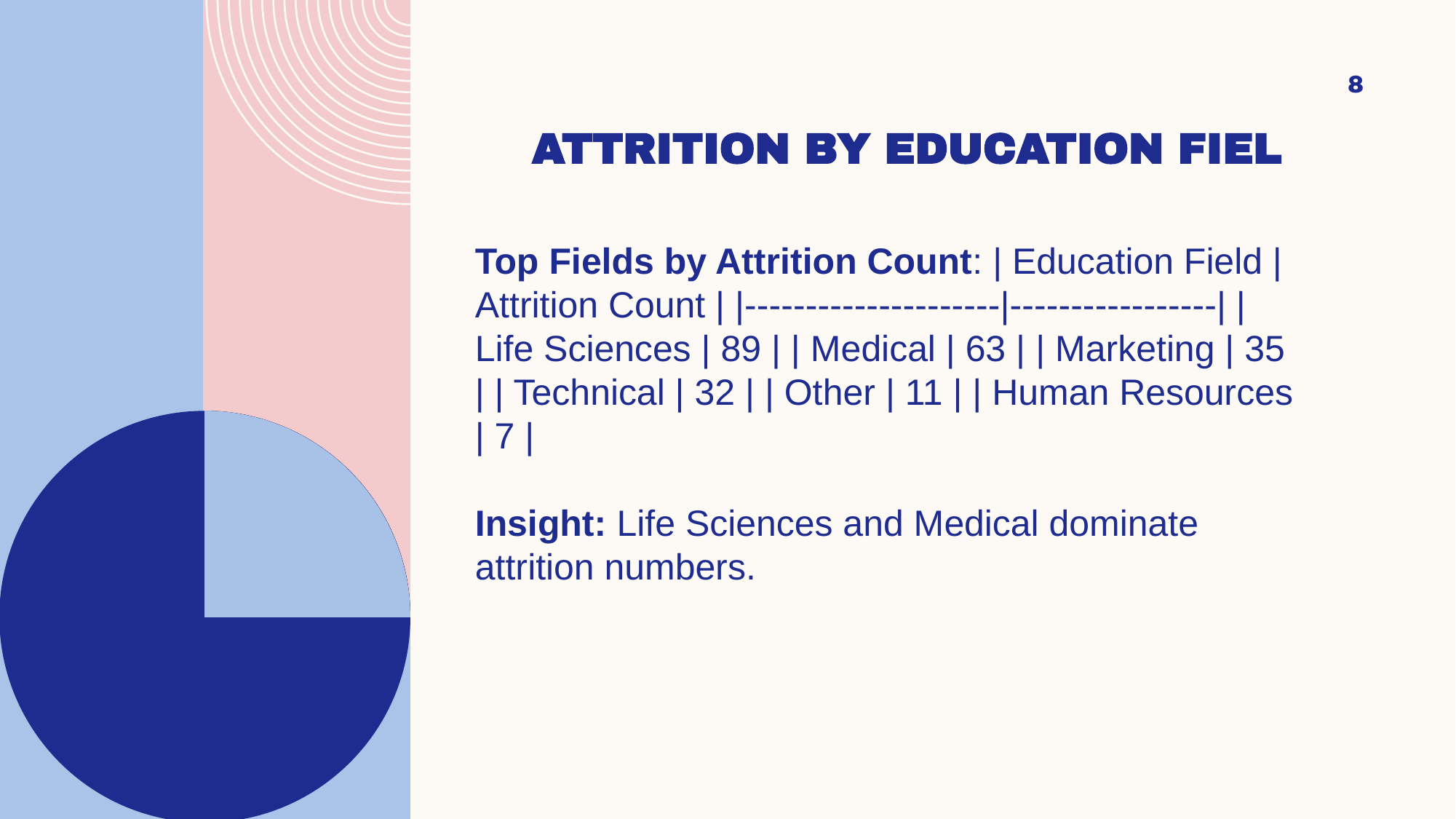

# Attrition by Education Fiel
8
Top Fields by Attrition Count: | Education Field | Attrition Count | |---------------------|-----------------| | Life Sciences | 89 | | Medical | 63 | | Marketing | 35 | | Technical | 32 | | Other | 11 | | Human Resources | 7 |

Insight: Life Sciences and Medical dominate attrition numbers.